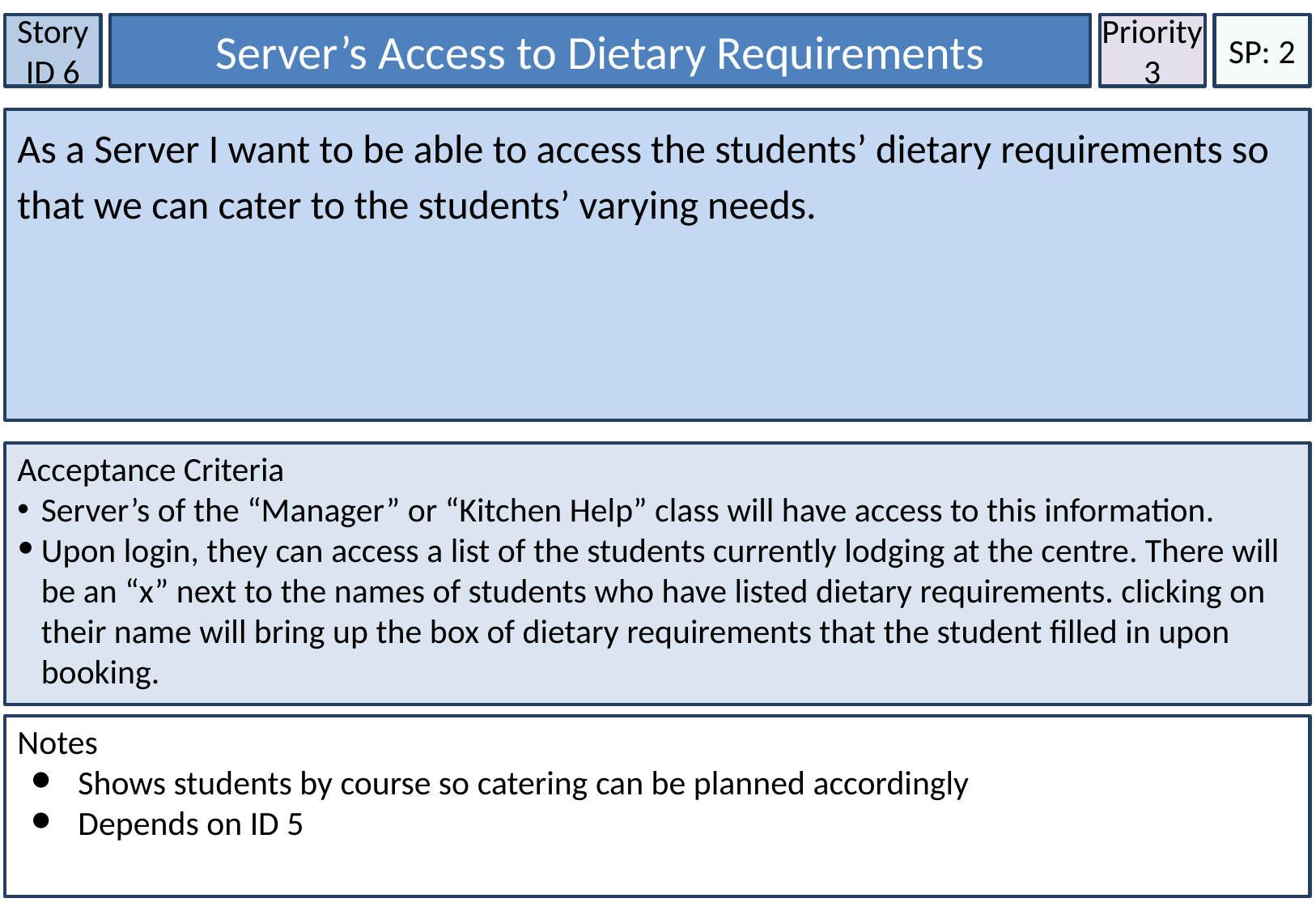

Story ID 6
Server’s Access to Dietary Requirements
Priority
3
SP: 2
As a Server I want to be able to access the students’ dietary requirements so that we can cater to the students’ varying needs.
Acceptance Criteria
Server’s of the “Manager” or “Kitchen Help” class will have access to this information.
Upon login, they can access a list of the students currently lodging at the centre. There will be an “x” next to the names of students who have listed dietary requirements. clicking on their name will bring up the box of dietary requirements that the student filled in upon booking.
Notes
Shows students by course so catering can be planned accordingly
Depends on ID 5